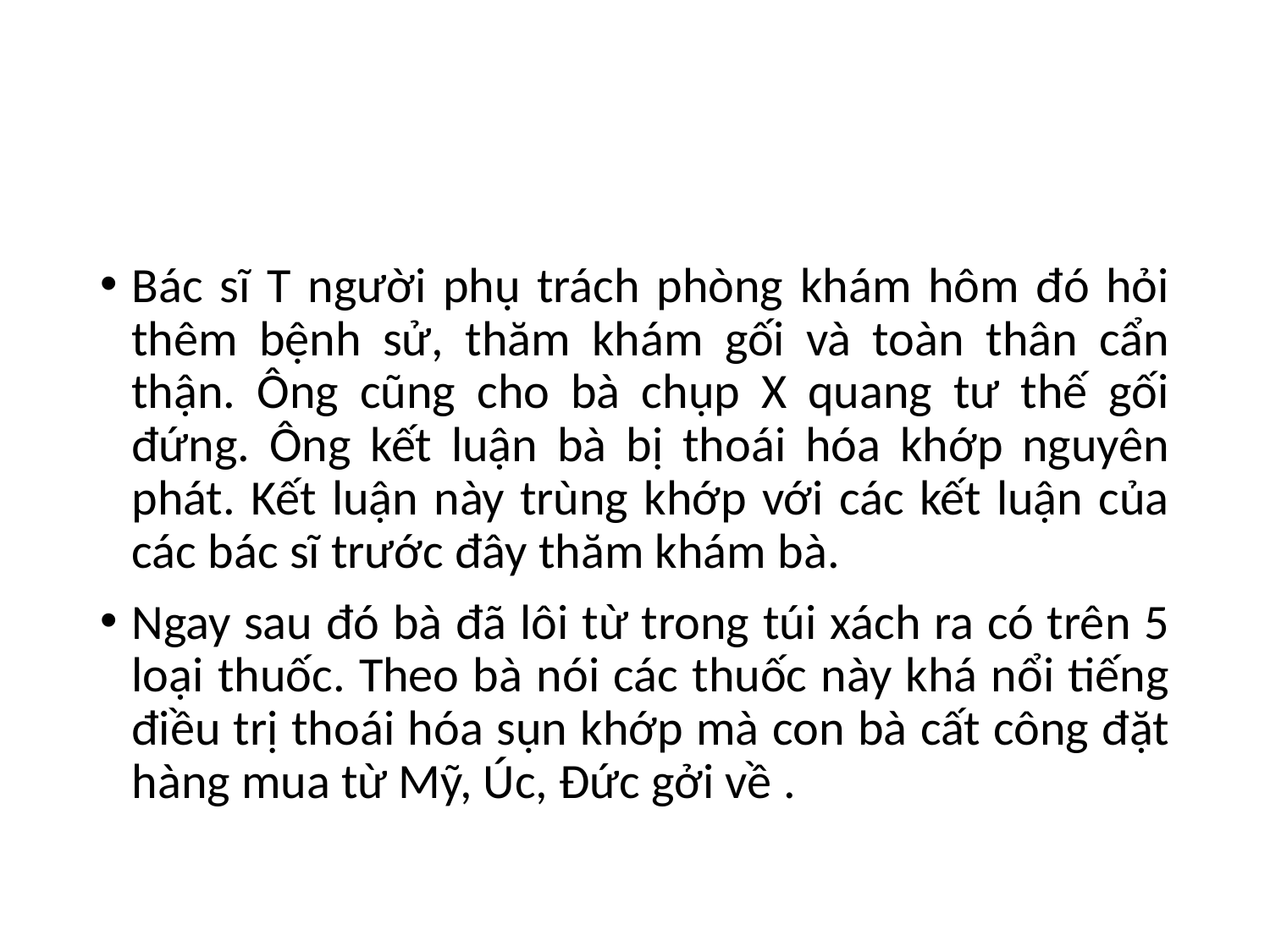

#
Bác sĩ T người phụ trách phòng khám hôm đó hỏi thêm bệnh sử, thăm khám gối và toàn thân cẩn thận. Ông cũng cho bà chụp X quang tư thế gối đứng. Ông kết luận bà bị thoái hóa khớp nguyên phát. Kết luận này trùng khớp với các kết luận của các bác sĩ trước đây thăm khám bà.
Ngay sau đó bà đã lôi từ trong túi xách ra có trên 5 loại thuốc. Theo bà nói các thuốc này khá nổi tiếng điều trị thoái hóa sụn khớp mà con bà cất công đặt hàng mua từ Mỹ, Úc, Đức gởi về .